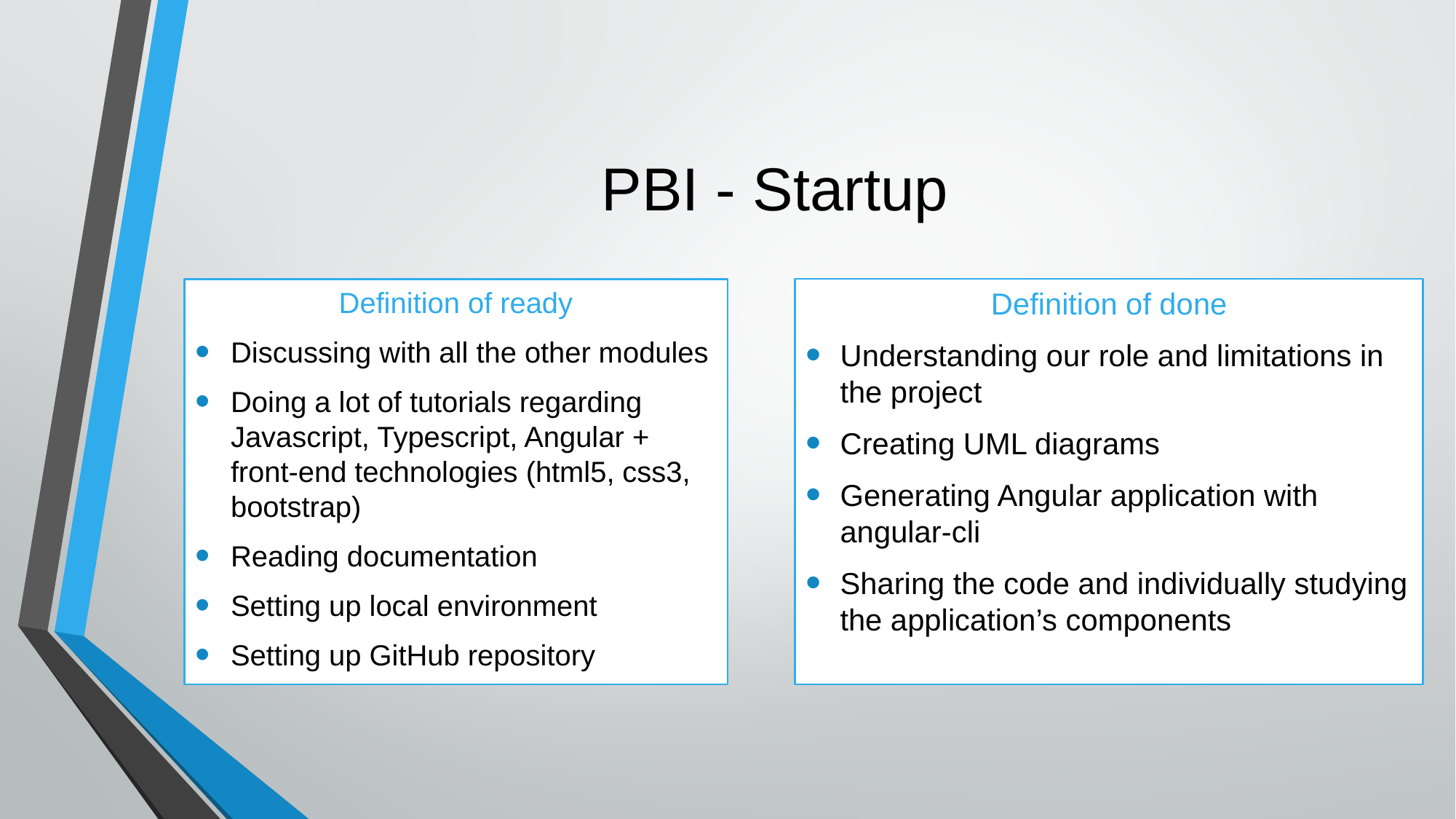

# PBI - Startup
Definition of done
Understanding our role and limitations in the project
Creating UML diagrams
Generating Angular application with angular-cli
Sharing the code and individually studying the application’s components

Definition of ready
Discussing with all the other modules
Doing a lot of tutorials regarding Javascript, Typescript, Angular + front-end technologies (html5, css3, bootstrap)
Reading documentation
Setting up local environment
Setting up GitHub repository